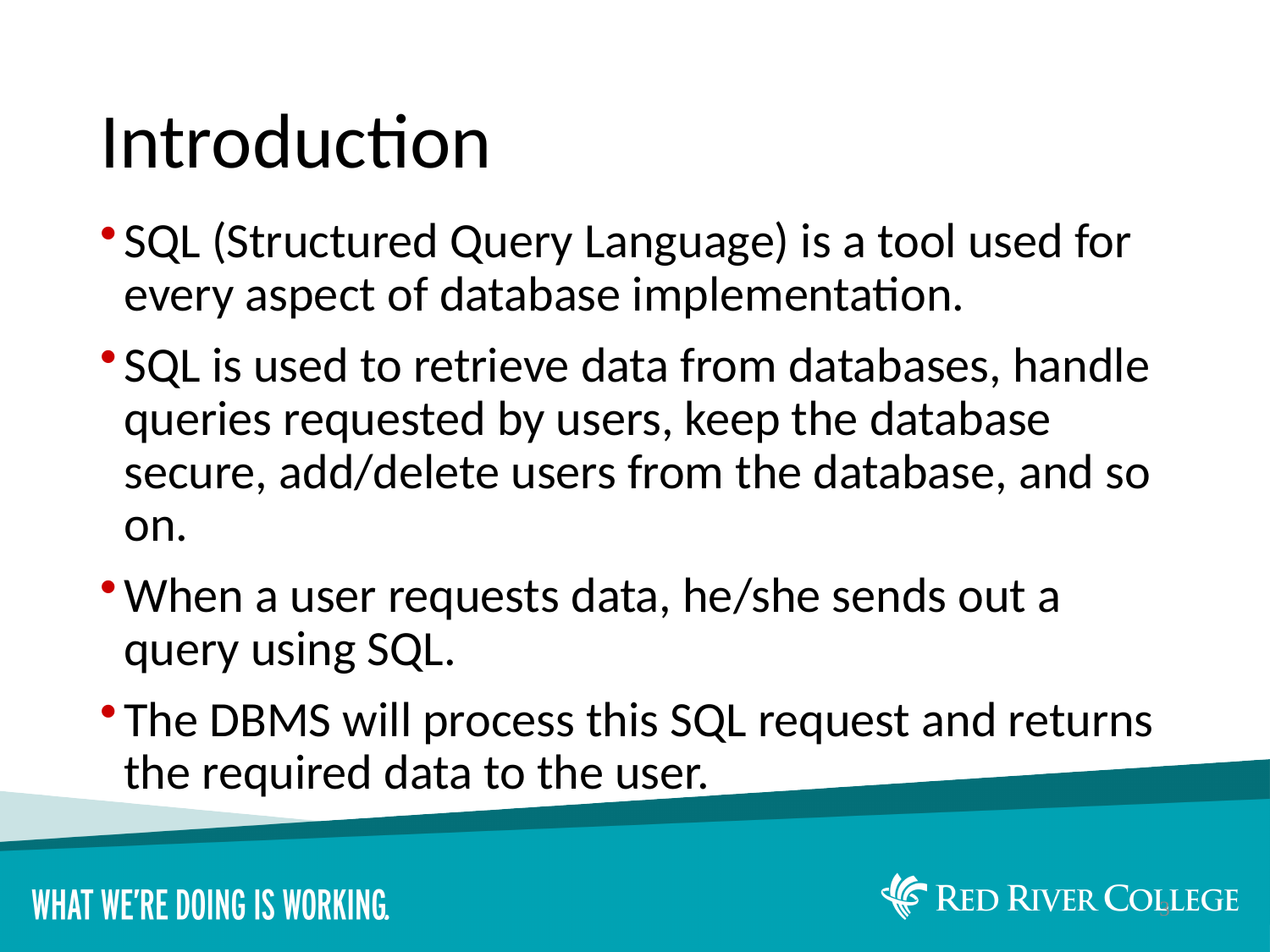

# Introduction
SQL (Structured Query Language) is a tool used for every aspect of database implementation.
SQL is used to retrieve data from databases, handle queries requested by users, keep the database secure, add/delete users from the database, and so on.
When a user requests data, he/she sends out a query using SQL.
The DBMS will process this SQL request and returns the required data to the user.

3